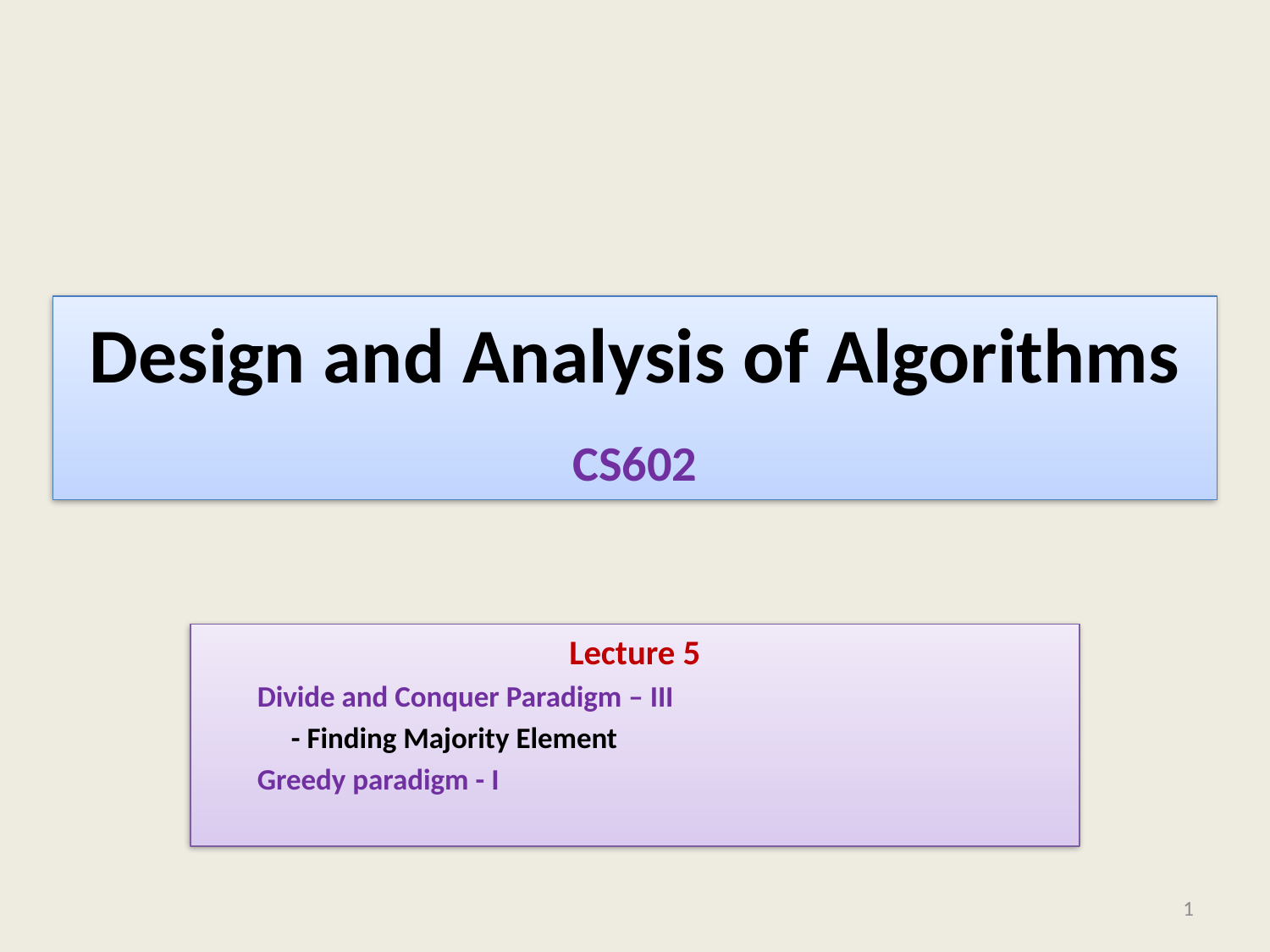

# Design and Analysis of Algorithms
CS602
Lecture 5
        Divide and Conquer Paradigm – III
             - Finding Majority Element
        Greedy paradigm - I

1